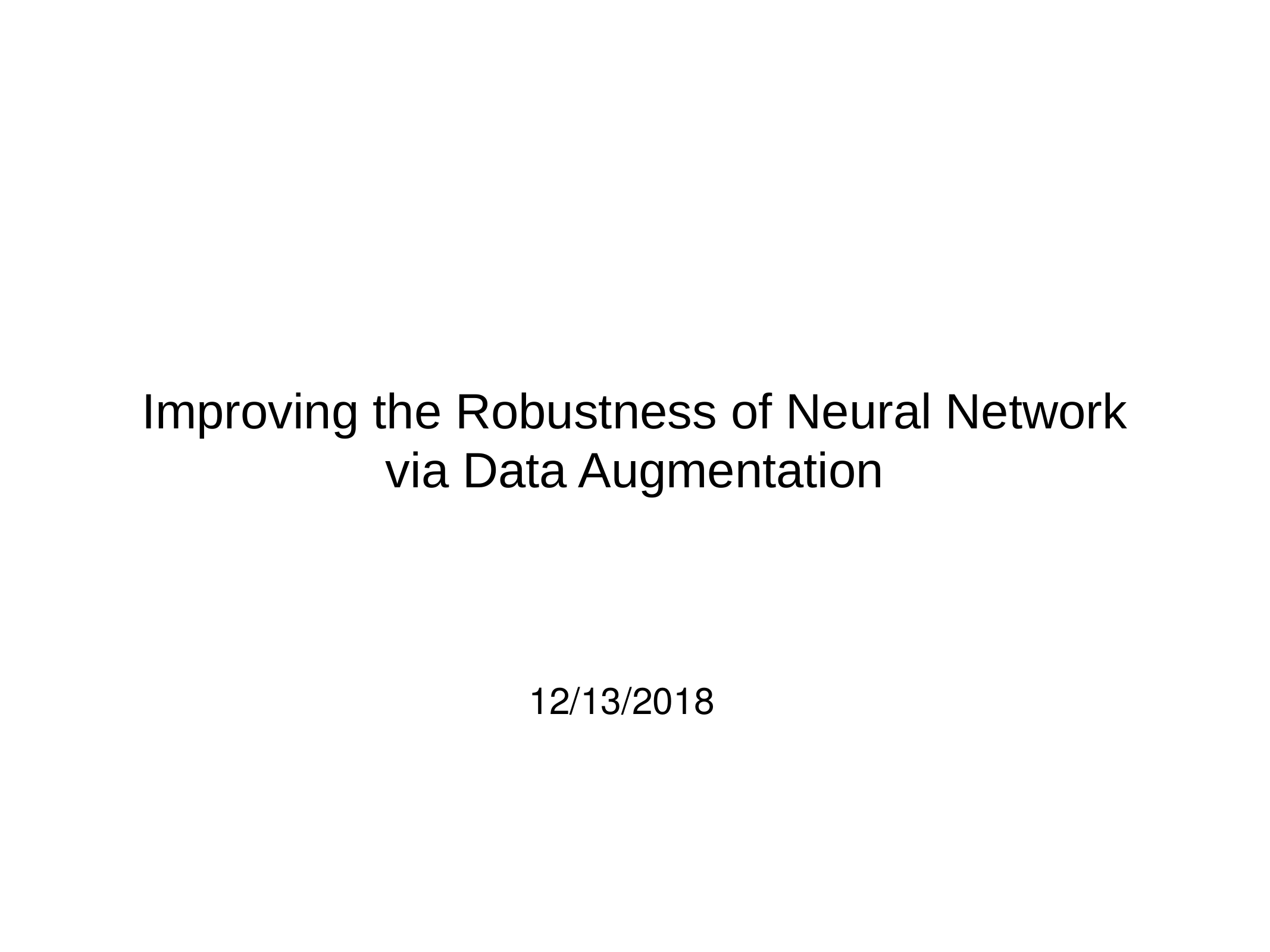

# Improving the Robustness of Neural Network via Data Augmentation
12/13/2018